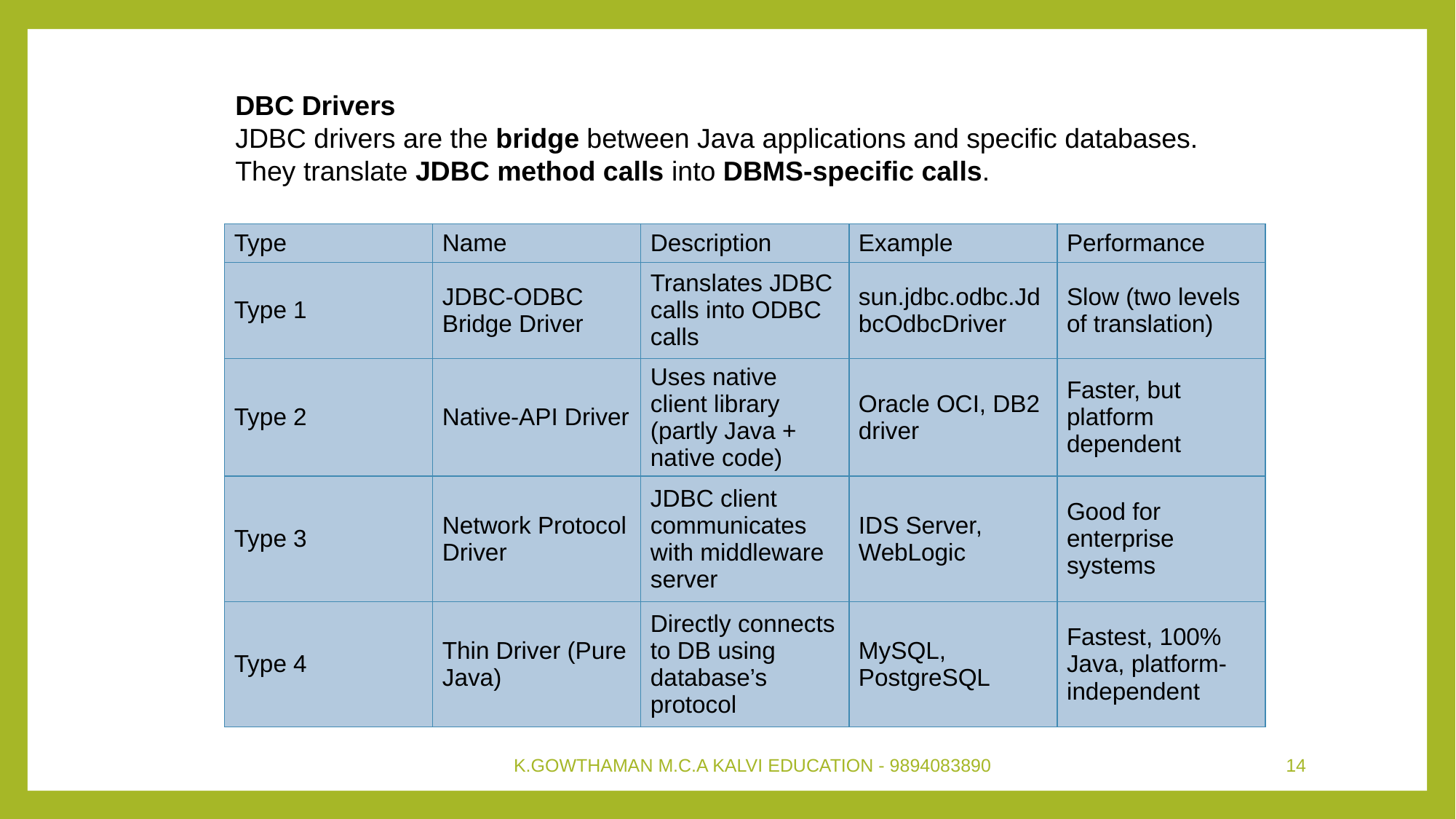

DBC Drivers
JDBC drivers are the bridge between Java applications and specific databases.
They translate JDBC method calls into DBMS-specific calls.
| Type | Name | Description | Example | Performance |
| --- | --- | --- | --- | --- |
| Type 1 | JDBC-ODBC Bridge Driver | Translates JDBC calls into ODBC calls | sun.jdbc.odbc.JdbcOdbcDriver | Slow (two levels of translation) |
| Type 2 | Native-API Driver | Uses native client library (partly Java + native code) | Oracle OCI, DB2 driver | Faster, but platform dependent |
| Type 3 | Network Protocol Driver | JDBC client communicates with middleware server | IDS Server, WebLogic | Good for enterprise systems |
| Type 4 | Thin Driver (Pure Java) | Directly connects to DB using database’s protocol | MySQL, PostgreSQL | Fastest, 100% Java, platform-independent |
K.GOWTHAMAN M.C.A KALVI EDUCATION - 9894083890
14